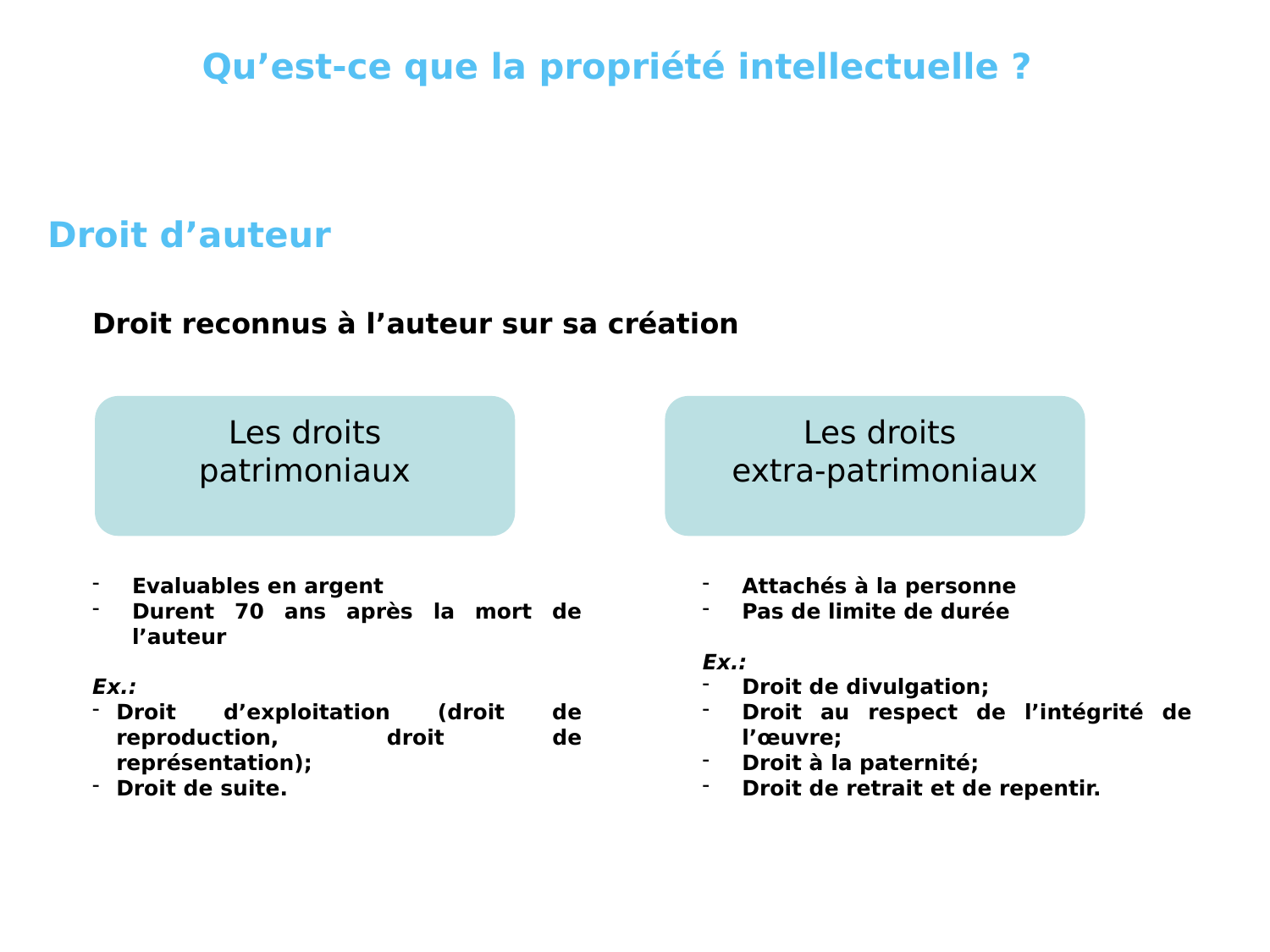

Qu’est-ce que la propriété intellectuelle ?

Droit d’auteur

Droit reconnus à l’auteur sur sa création

Les droits patrimoniaux
Les droits
extra-patrimoniaux
Evaluables en argent
Durent 70 ans après la mort de l’auteur

Ex.:
Droit d’exploitation (droit de reproduction, droit de représentation);
Droit de suite.

Attachés à la personne
Pas de limite de durée

Ex.:
Droit de divulgation;
Droit au respect de l’intégrité de l’œuvre;
Droit à la paternité;
Droit de retrait et de repentir.